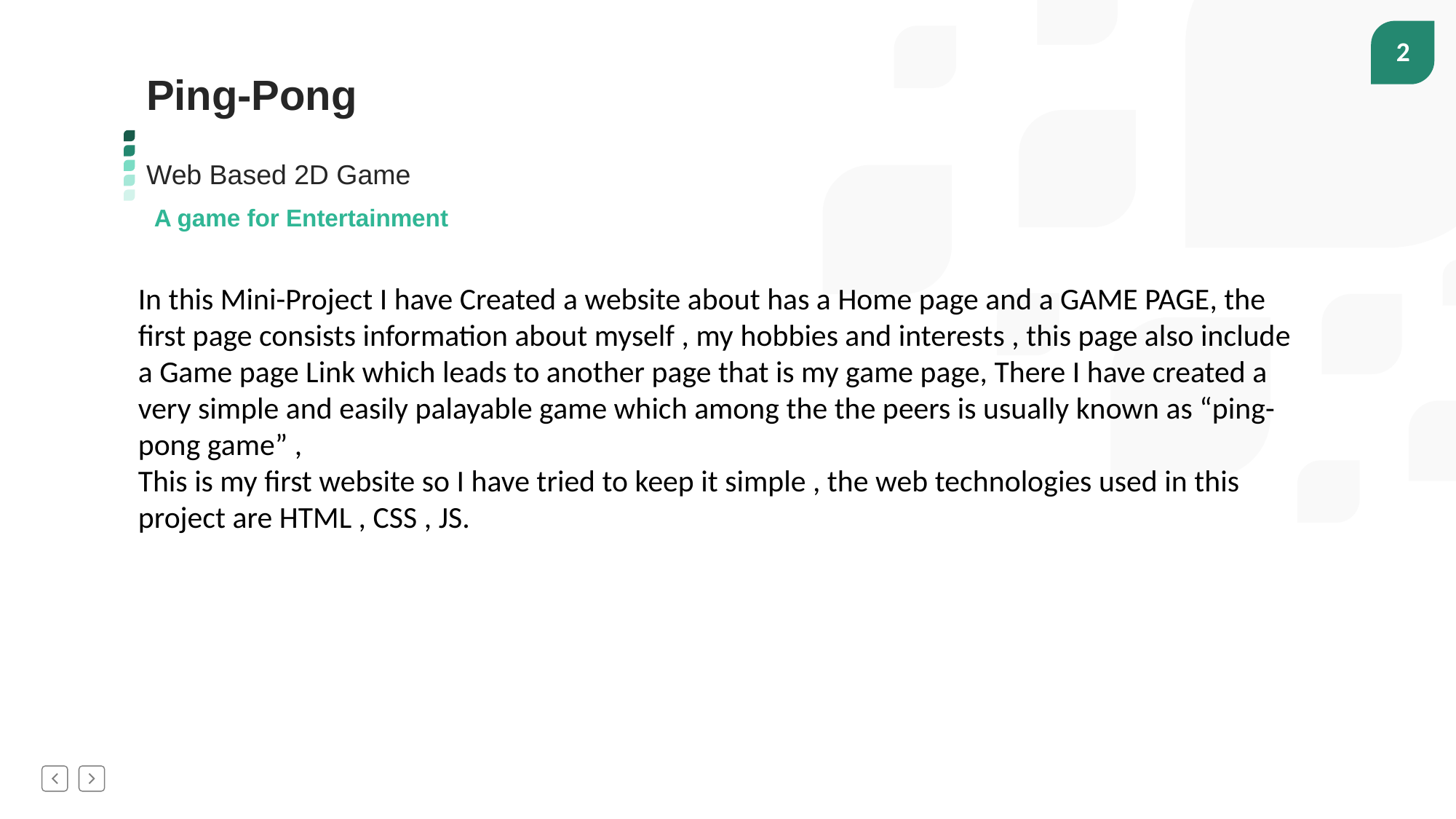

# Ping-Pong Web Based 2D Game
 A game for Entertainment

In this Mini-Project I have Created a website about has a Home page and a GAME PAGE, the first page consists information about myself , my hobbies and interests , this page also include a Game page Link which leads to another page that is my game page, There I have created a very simple and easily palayable game which among the the peers is usually known as “ping-pong game” ,
This is my first website so I have tried to keep it simple , the web technologies used in this project are HTML , CSS , JS.